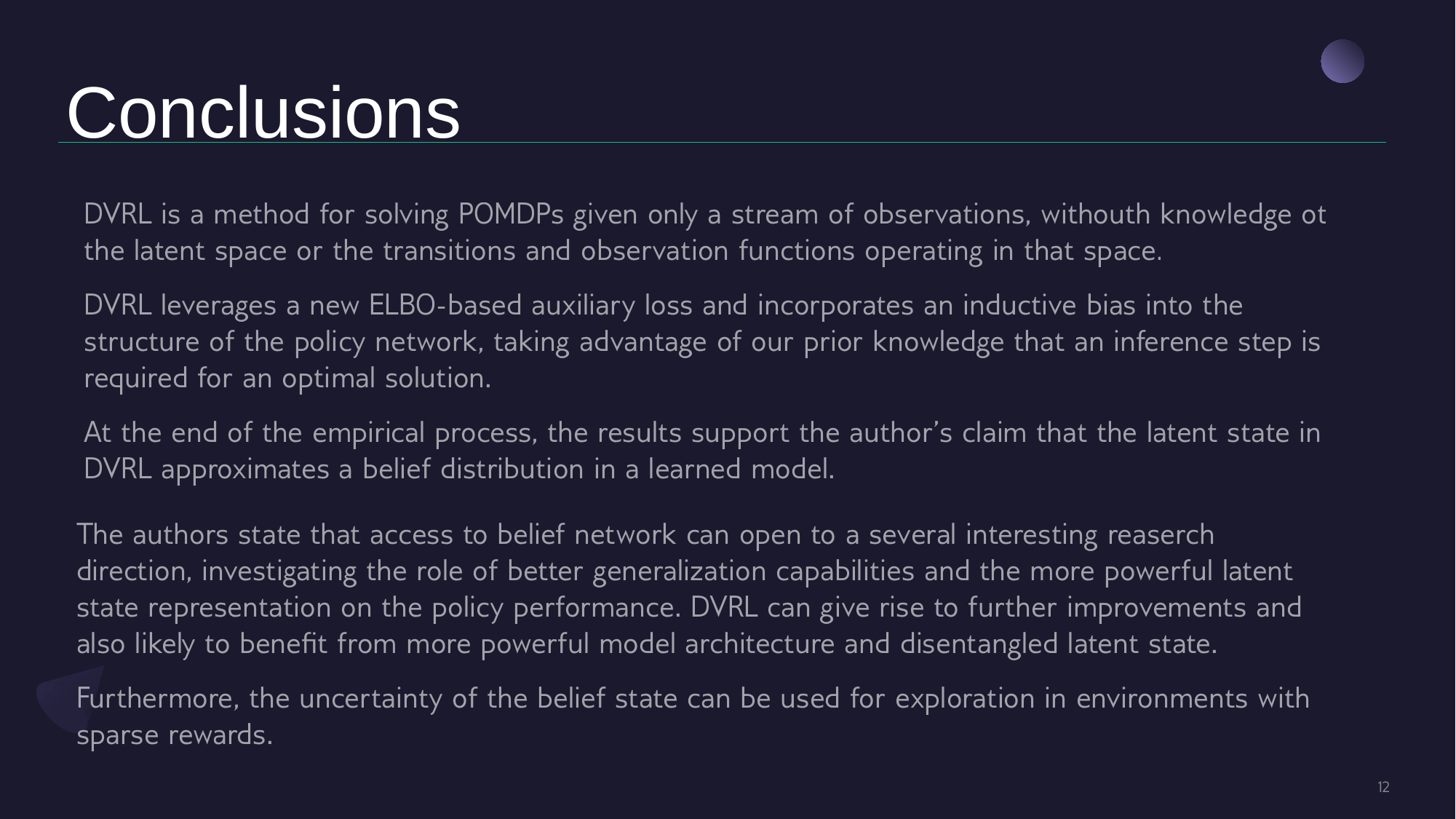

# Conclusions
DVRL is a method for solving POMDPs given only a stream of observations, withouth knowledge ot the latent space or the transitions and observation functions operating in that space.
DVRL leverages a new ELBO-based auxiliary loss and incorporates an inductive bias into the structure of the policy network, taking advantage of our prior knowledge that an inference step is required for an optimal solution.
At the end of the empirical process, the results support the author’s claim that the latent state in DVRL approximates a belief distribution in a learned model.
The authors state that access to belief network can open to a several interesting reaserch direction, investigating the role of better generalization capabilities and the more powerful latent state representation on the policy performance. DVRL can give rise to further improvements and also likely to benefit from more powerful model architecture and disentangled latent state.
Furthermore, the uncertainty of the belief state can be used for exploration in environments with sparse rewards.
12